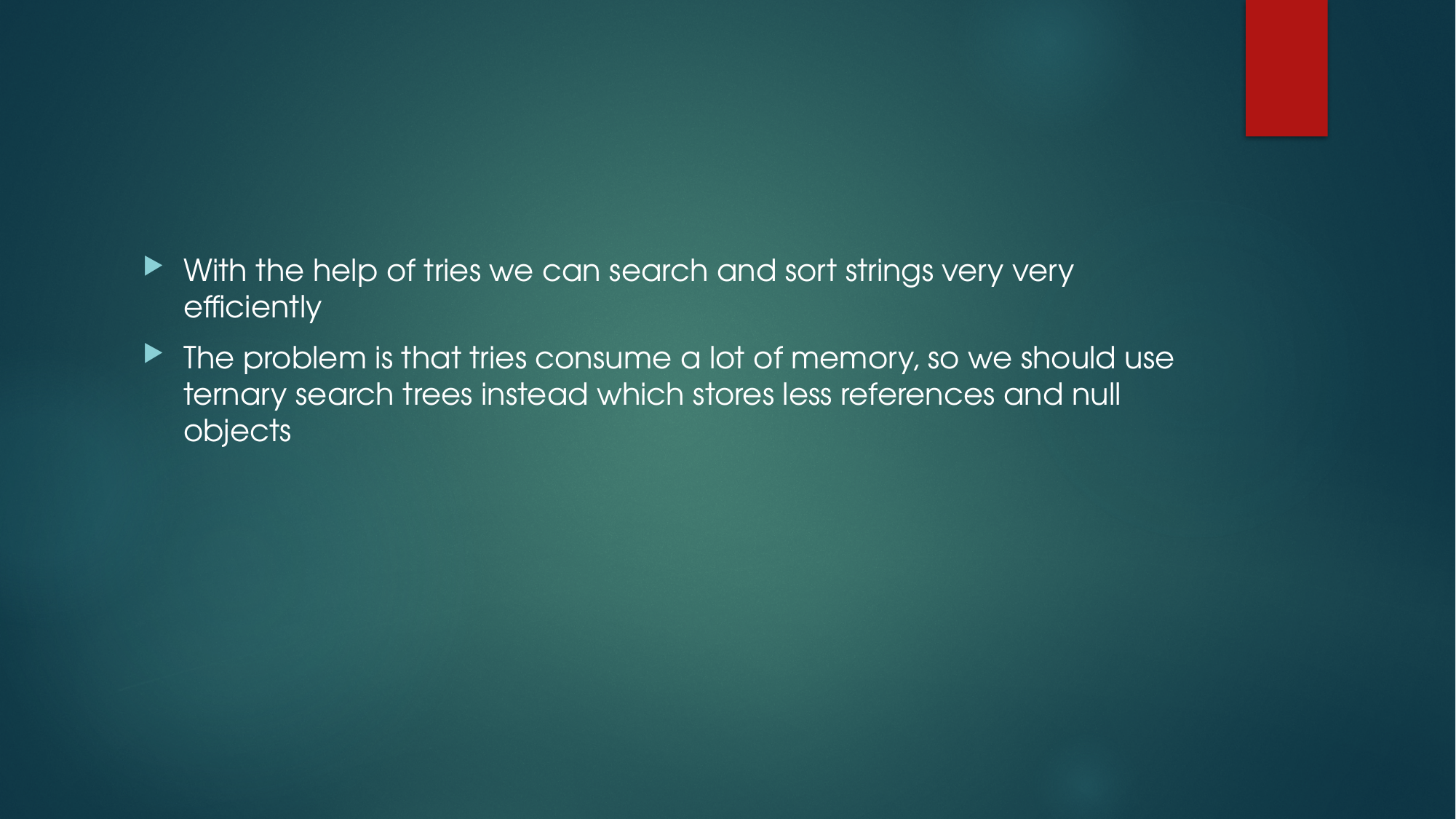

#
With the help of tries we can search and sort strings very very efficiently
The problem is that tries consume a lot of memory, so we should use ternary search trees instead which stores less references and null objects